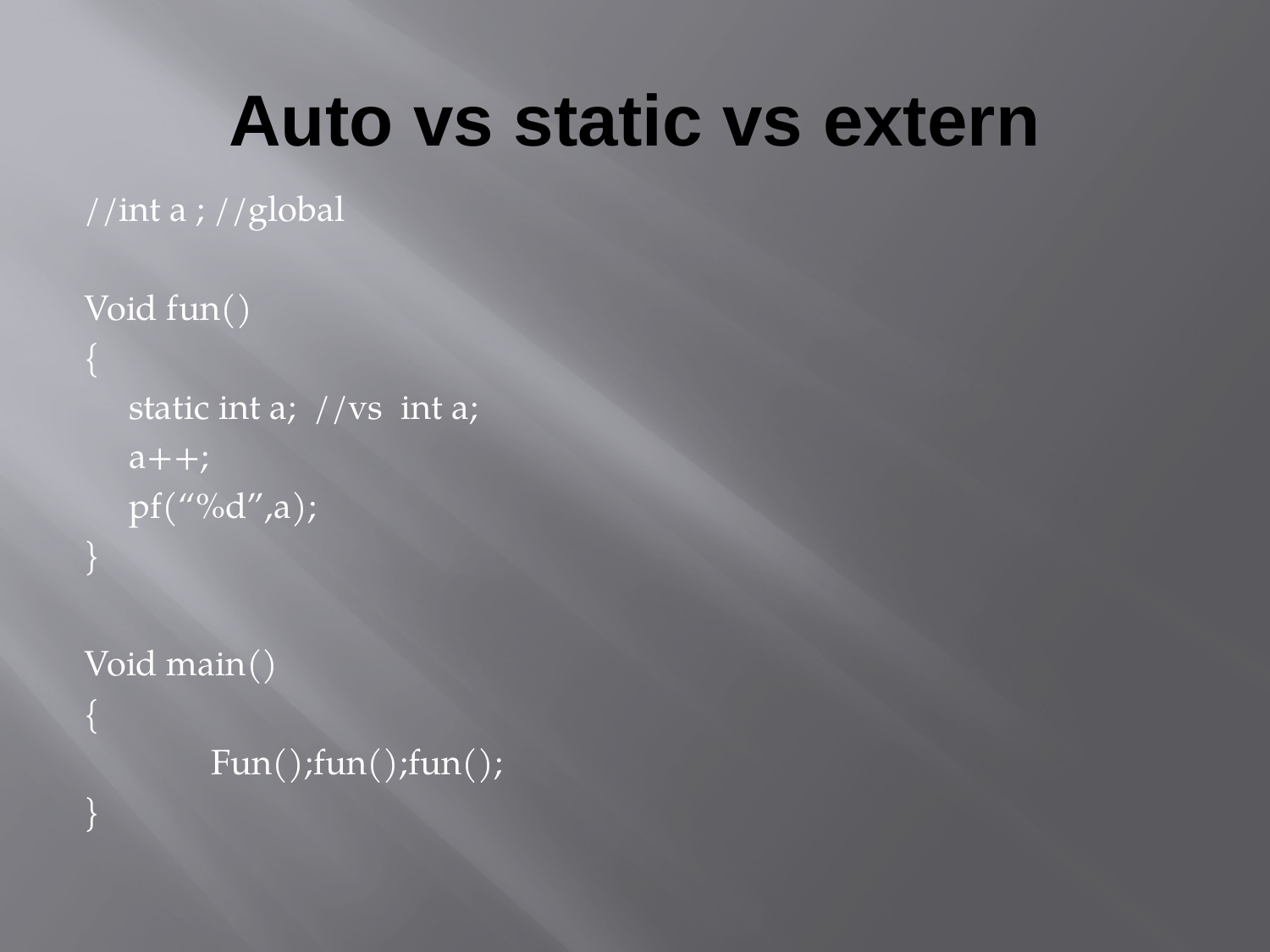

# Auto vs static vs extern
//int a ; //global

Void fun()
{
static int a;  //vs  int a;
a++;
pf(“%d”,a);
}

Void main()
{
	Fun();fun();fun();
}